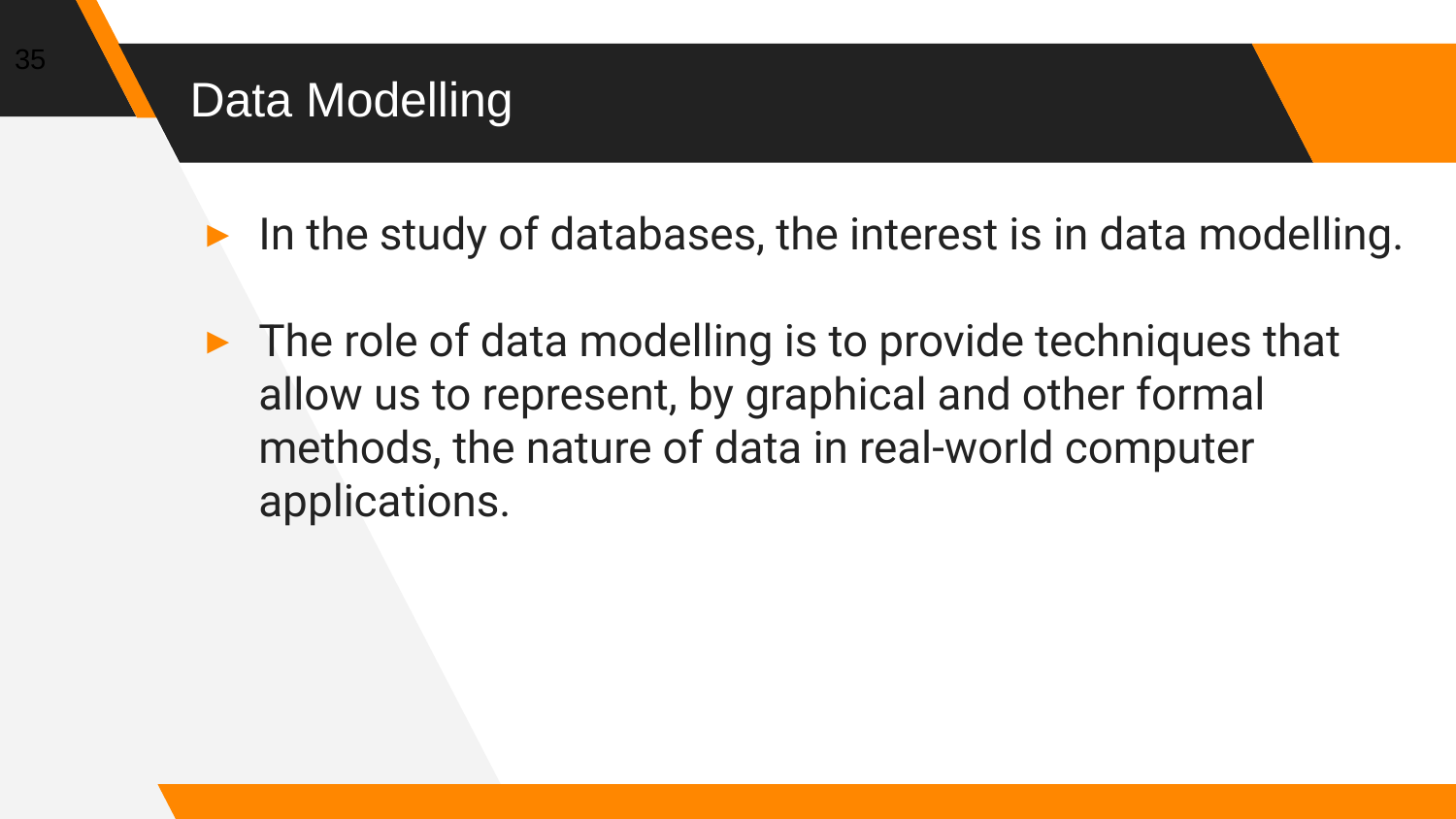

35
# Data Modelling
In the study of databases, the interest is in data modelling.

The role of data modelling is to provide techniques that allow us to represent, by graphical and other formal methods, the nature of data in real-world computer applications.